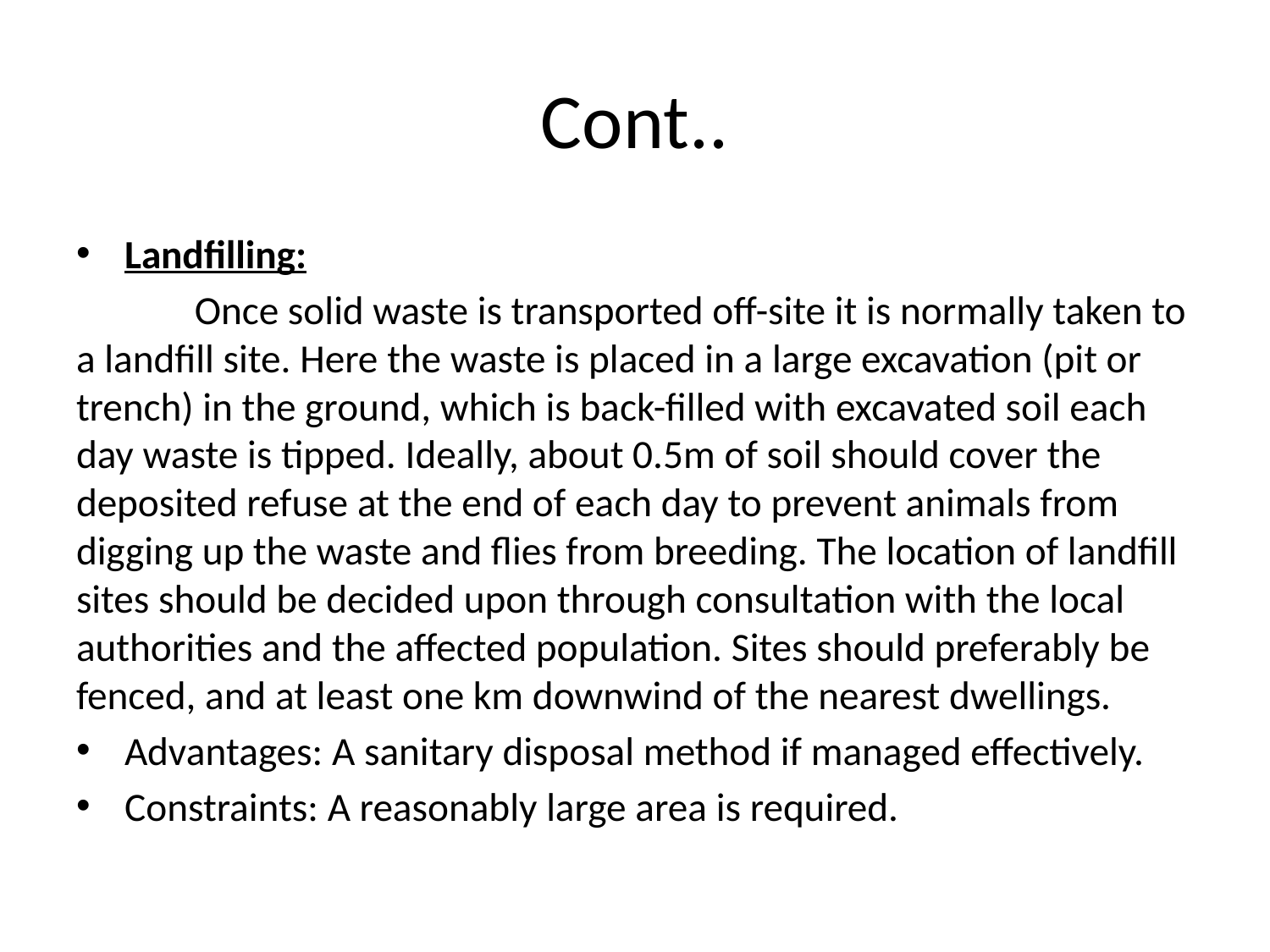

# Cont..
Landfilling:
             Once solid waste is transported off-site it is normally taken to a landfill site. Here the waste is placed in a large excavation (pit or trench) in the ground, which is back-filled with excavated soil each day waste is tipped. Ideally, about 0.5m of soil should cover the deposited refuse at the end of each day to prevent animals from digging up the waste and flies from breeding. The location of landfill sites should be decided upon through consultation with the local authorities and the affected population. Sites should preferably be fenced, and at least one km downwind of the nearest dwellings.
Advantages: A sanitary disposal method if managed effectively.
Constraints: A reasonably large area is required.